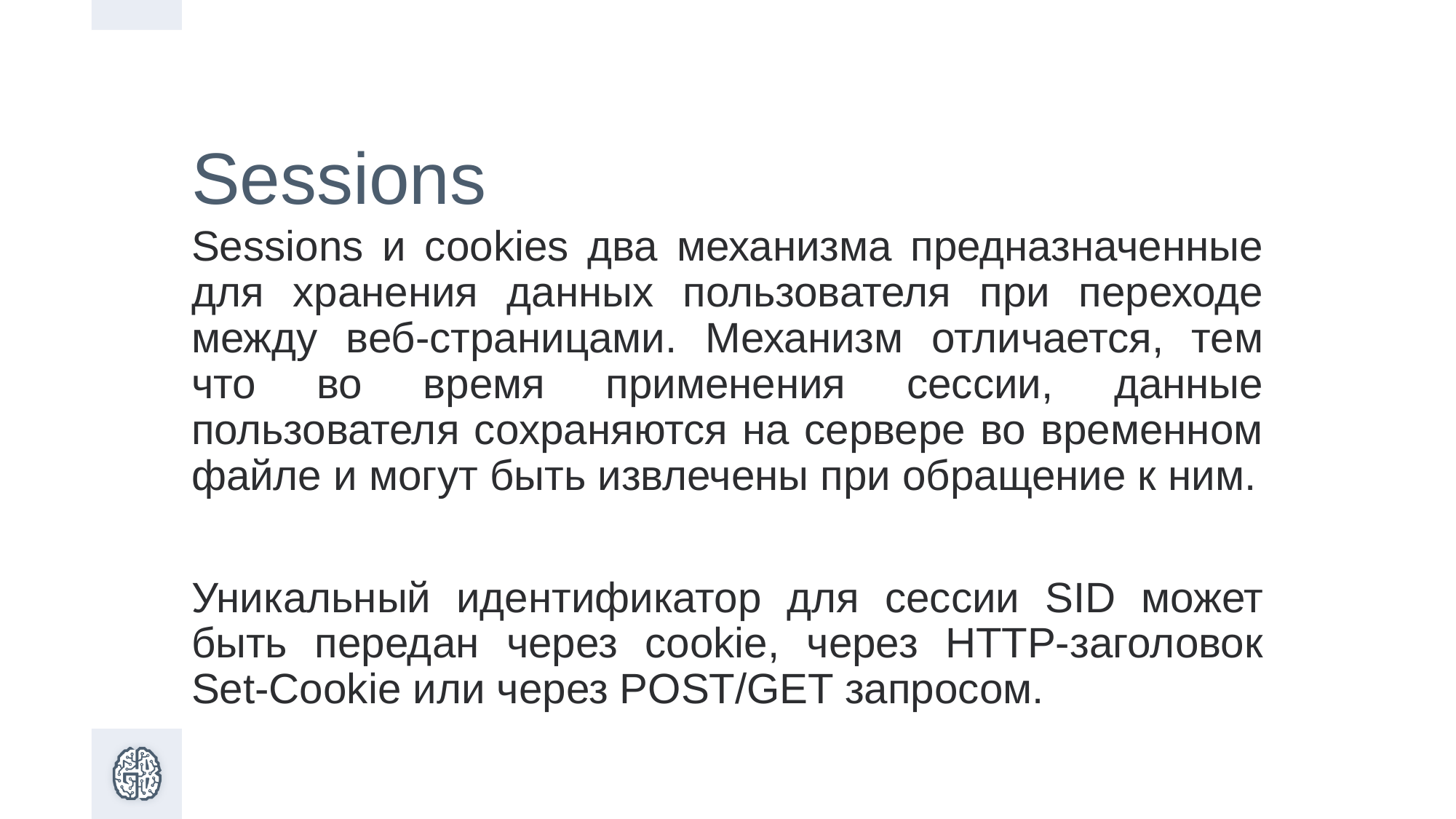

# Sessions
Sessions и cookies два механизма предназначенные для хранения данных пользователя при переходе между веб-страницами. Механизм отличается, тем что во время применения сессии, данные пользователя сохраняются на сервере во временном файле и могут быть извлечены при обращение к ним.

Уникальный идентификатор для сессии SID может быть передан через cookie, через НTTP-заголовок Set-Cookie или через POST/GET запросом.